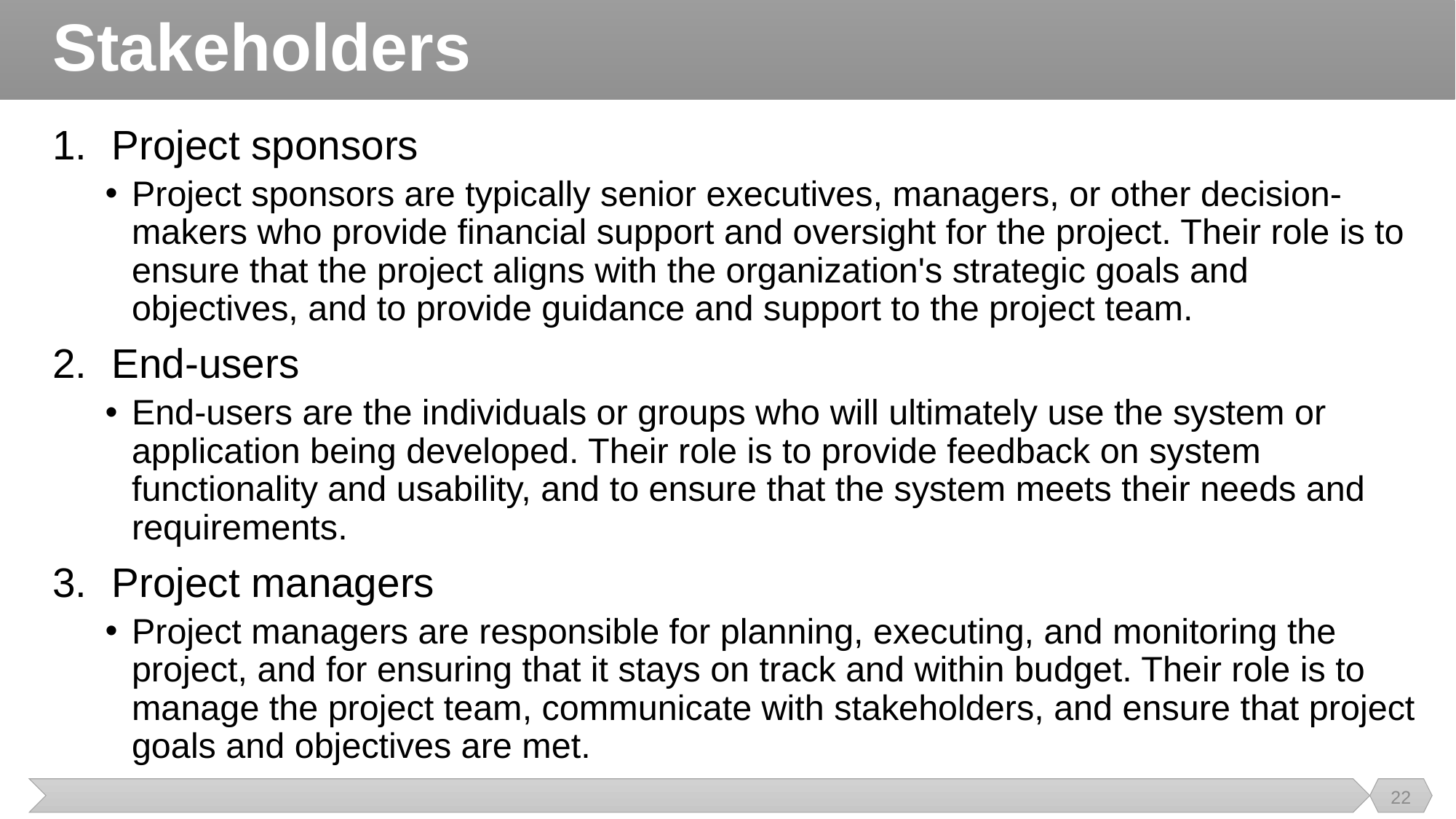

# Stakeholders
Project sponsors
Project sponsors are typically senior executives, managers, or other decision-makers who provide financial support and oversight for the project. Their role is to ensure that the project aligns with the organization's strategic goals and objectives, and to provide guidance and support to the project team.
End-users
End-users are the individuals or groups who will ultimately use the system or application being developed. Their role is to provide feedback on system functionality and usability, and to ensure that the system meets their needs and requirements.
Project managers
Project managers are responsible for planning, executing, and monitoring the project, and for ensuring that it stays on track and within budget. Their role is to manage the project team, communicate with stakeholders, and ensure that project goals and objectives are met.
22